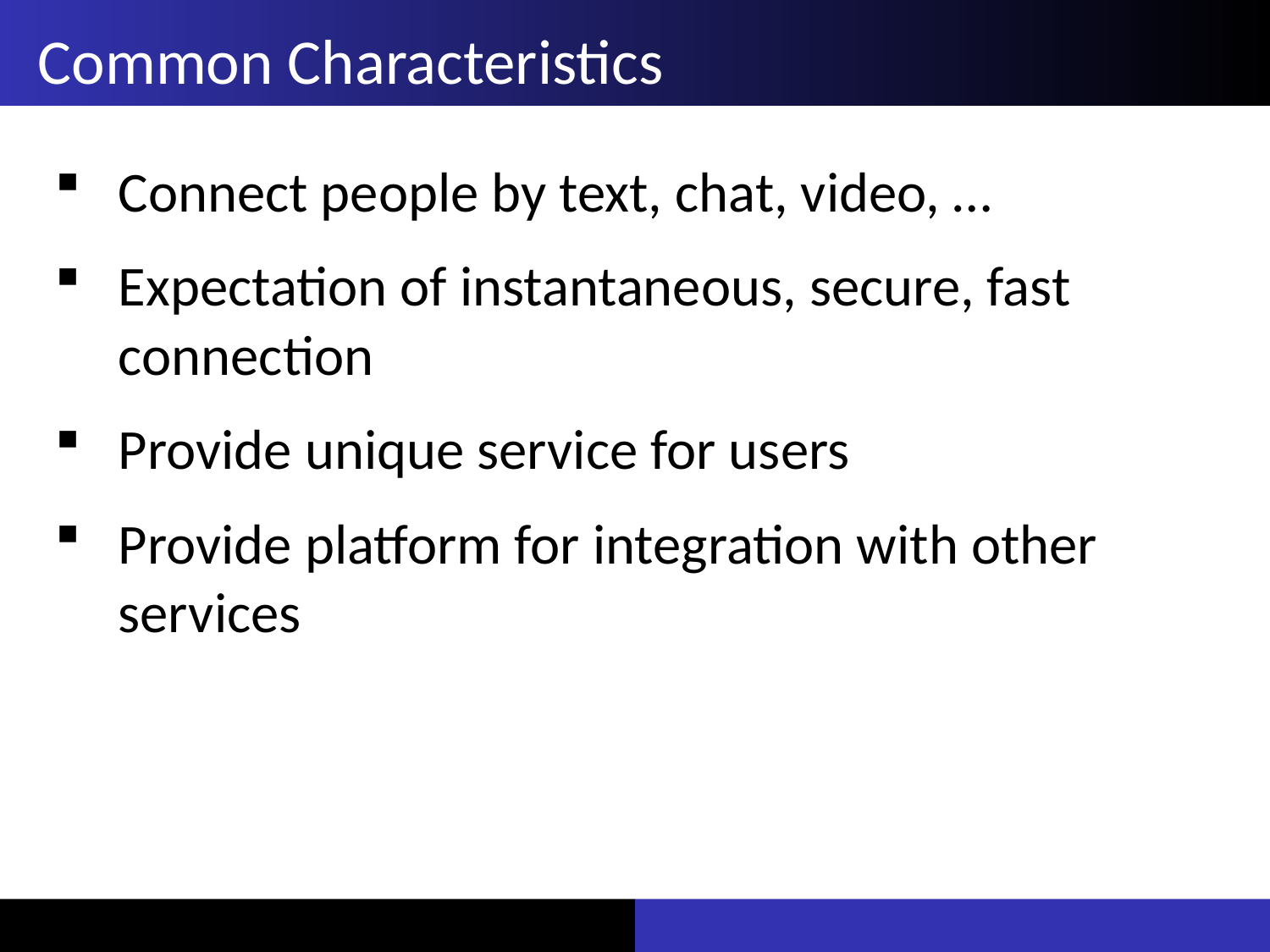

# Common Characteristics
Connect people by text, chat, video, …
Expectation of instantaneous, secure, fast connection
Provide unique service for users
Provide platform for integration with other services